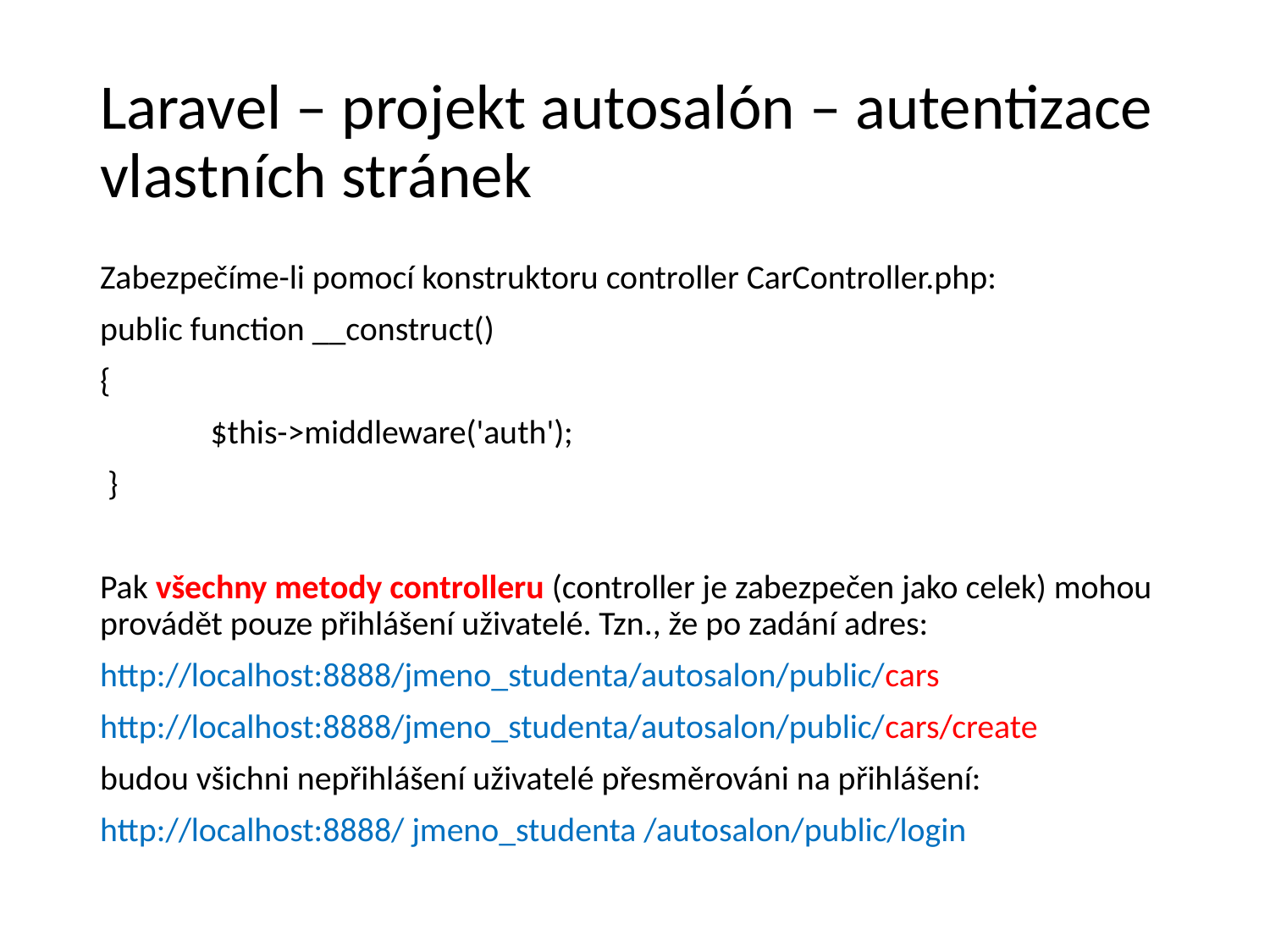

# Laravel – projekt autosalón – autentizace vlastních stránek
Zabezpečíme-li pomocí konstruktoru controller CarController.php:
public function __construct()
{
	$this->middleware('auth');
 }

Pak všechny metody controlleru (controller je zabezpečen jako celek) mohou provádět pouze přihlášení uživatelé. Tzn., že po zadání adres:
http://localhost:8888/jmeno_studenta/autosalon/public/cars
http://localhost:8888/jmeno_studenta/autosalon/public/cars/create
budou všichni nepřihlášení uživatelé přesměrováni na přihlášení:
http://localhost:8888/ jmeno_studenta /autosalon/public/login